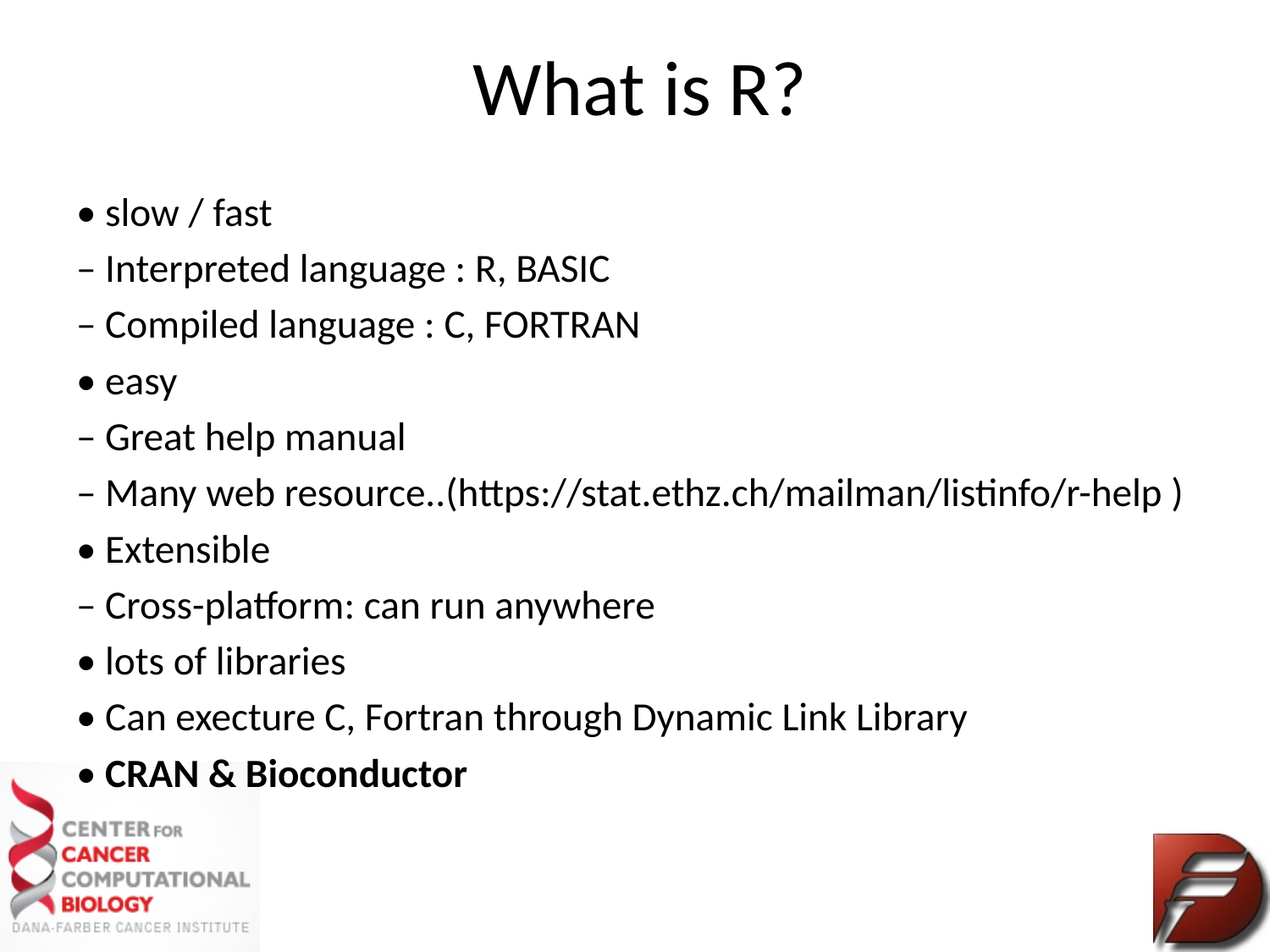

# What is R?
• slow / fast
– Interpreted language : R, BASIC
– Compiled language : C, FORTRAN
• easy
– Great help manual
– Many web resource..(https://stat.ethz.ch/mailman/listinfo/r-help )
• Extensible
– Cross-platform: can run anywhere
• lots of libraries
• Can execture C, Fortran through Dynamic Link Library
• CRAN & Bioconductor